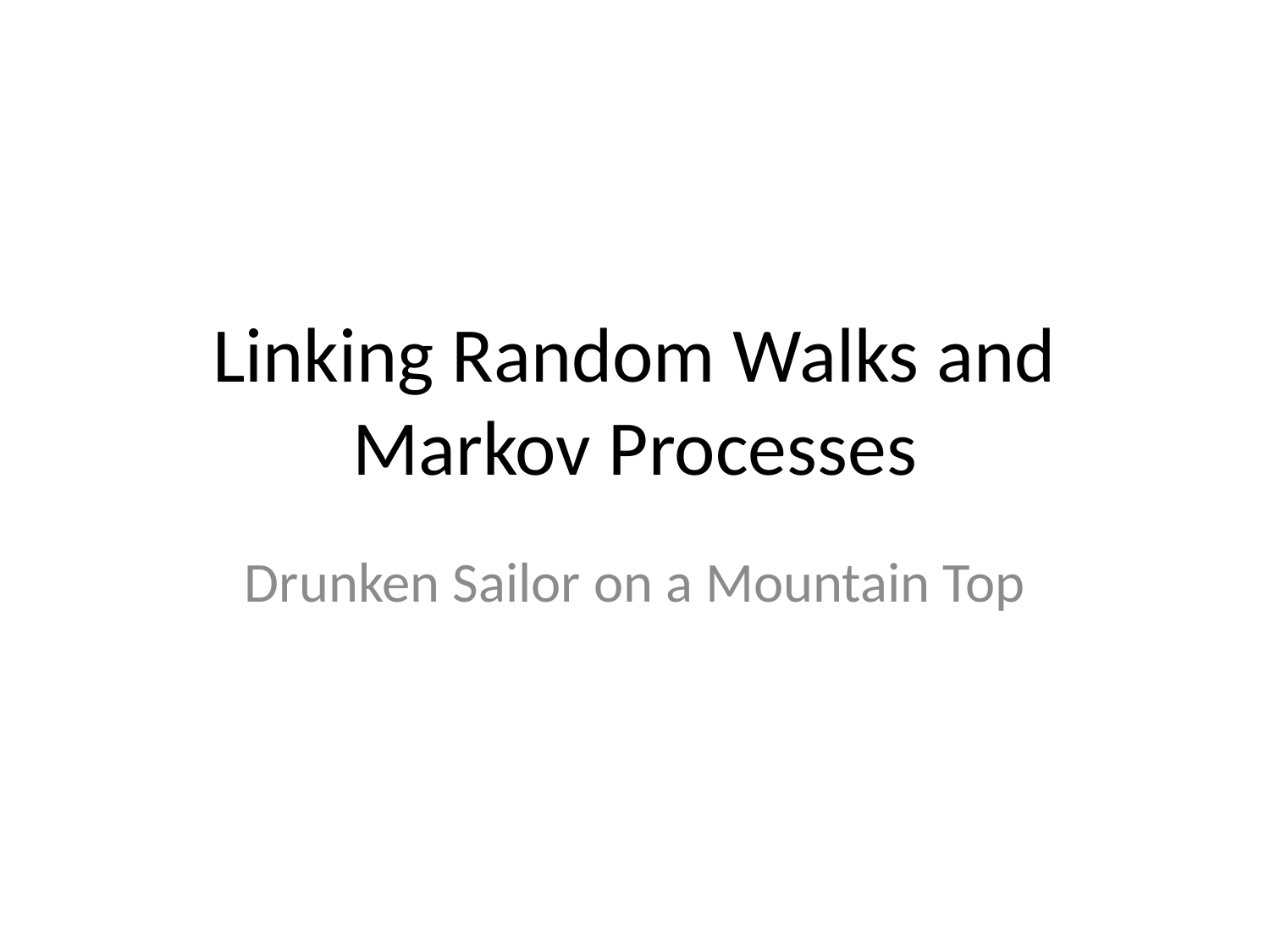

# Linking Random Walks and Markov Processes
Drunken Sailor on a Mountain Top